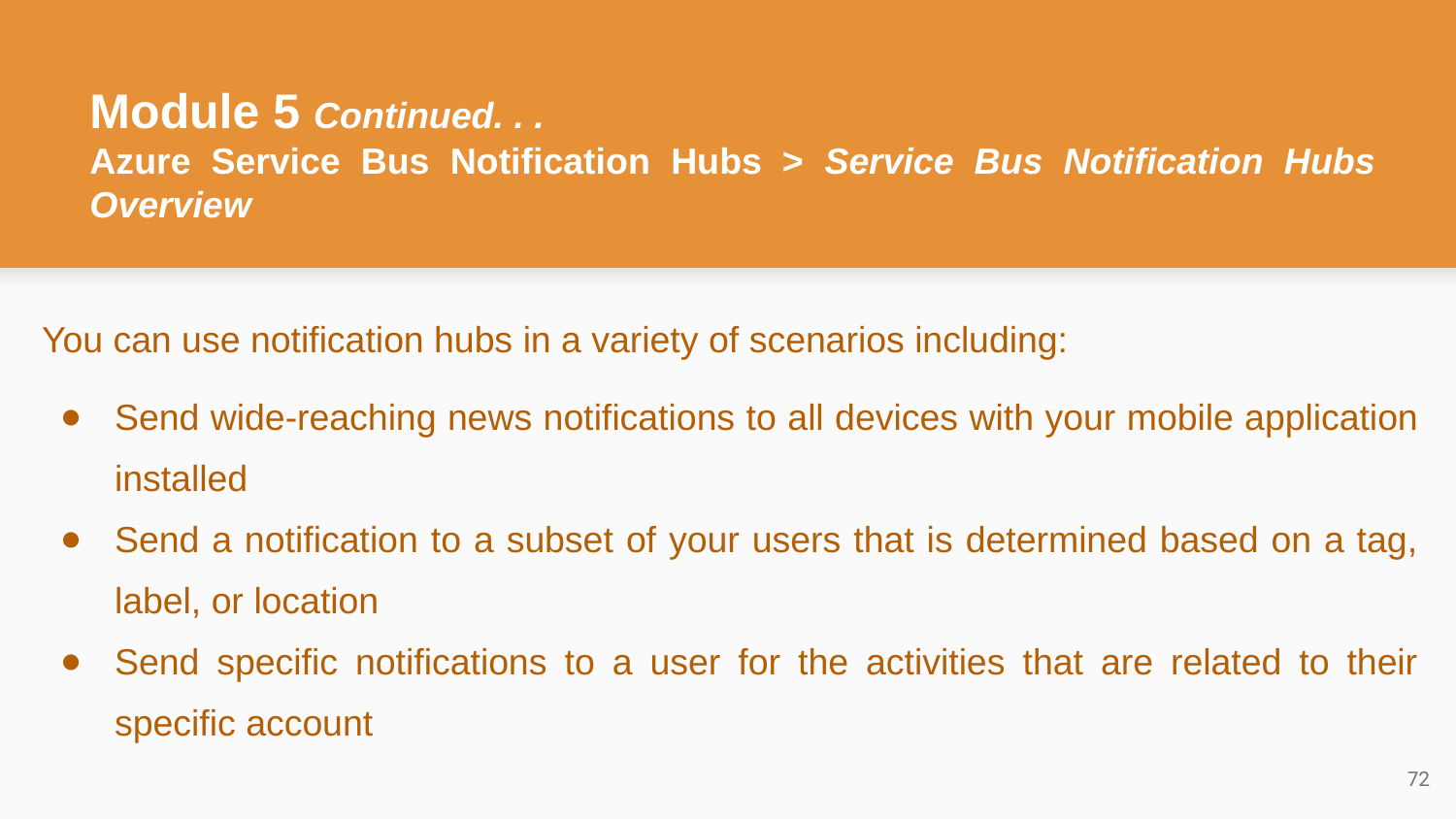

# Module 5 Continued. . .
Azure Service Bus Notification Hubs > Service Bus Notification Hubs Overview
You can use notification hubs in a variety of scenarios including:
Send wide-reaching news notifications to all devices with your mobile application installed
Send a notification to a subset of your users that is determined based on a tag, label, or location
Send specific notifications to a user for the activities that are related to their specific account
72